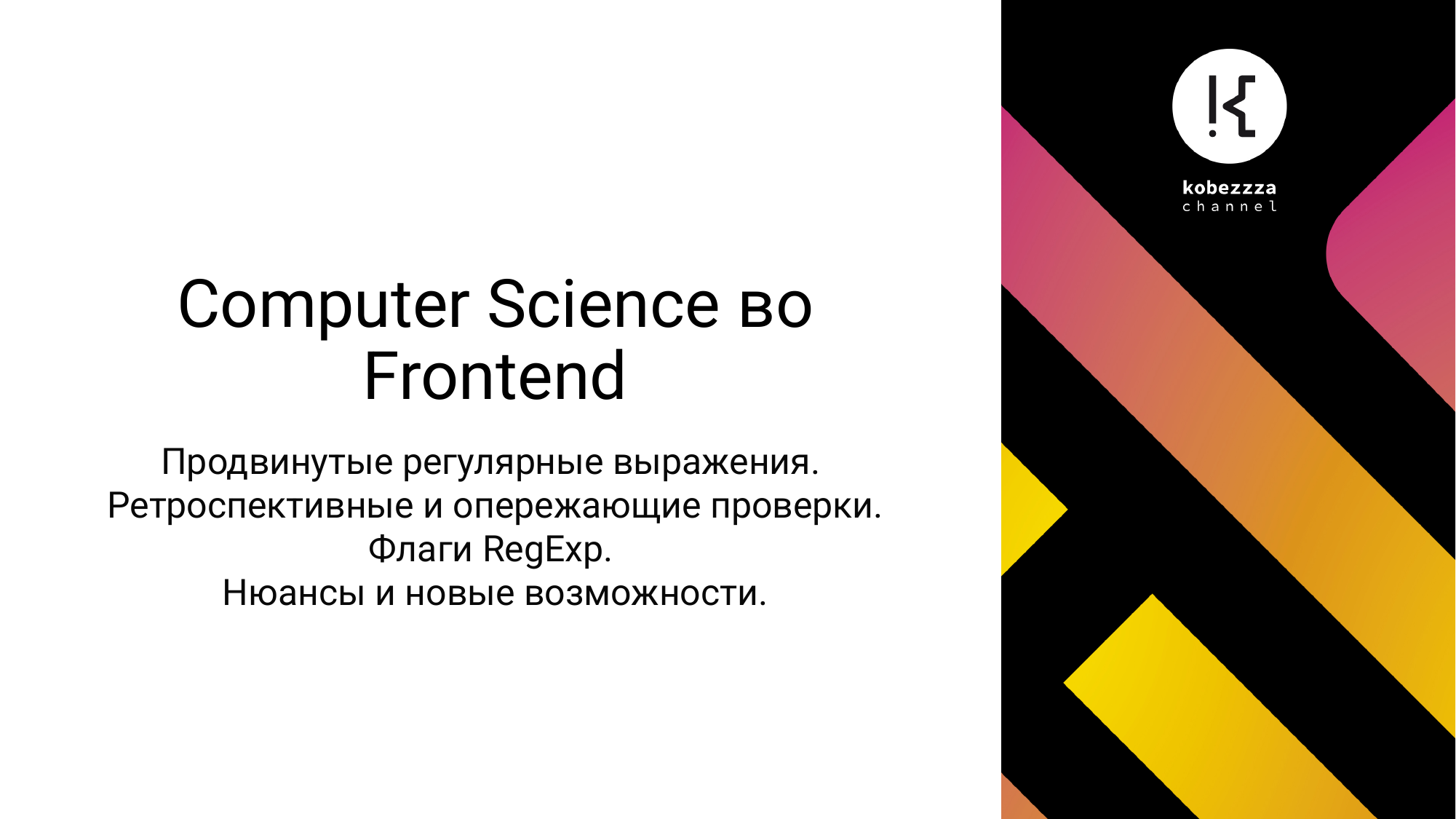

# Computer Science во Frontend
Продвинутые регулярные выражения.
Ретроспективные и опережающие проверки.
Флаги RegExp.
Нюансы и новые возможности.